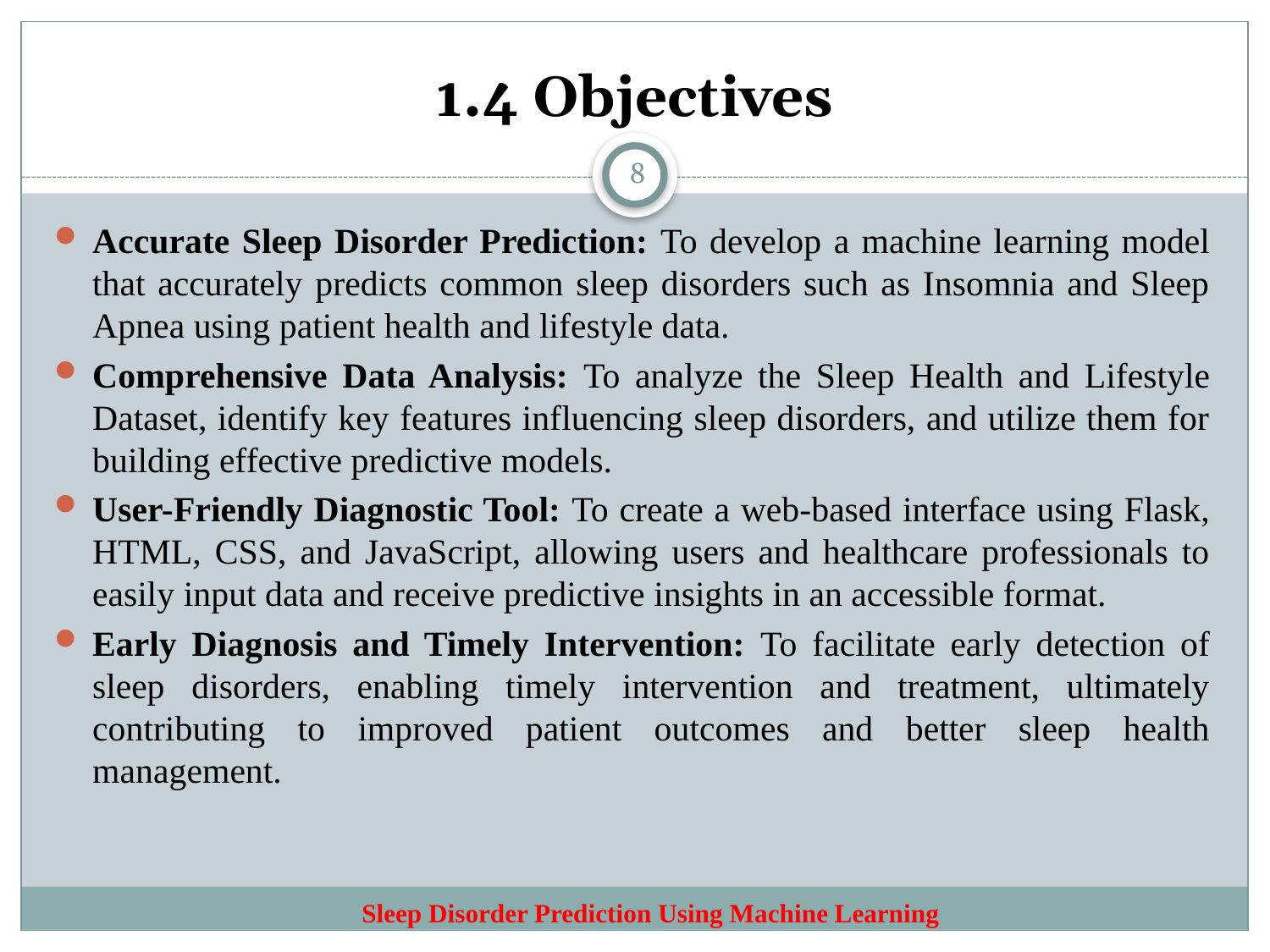

# 1.4 Objectives
8
Accurate Sleep Disorder Prediction: To develop a machine learning model that accurately predicts common sleep disorders such as Insomnia and Sleep Apnea using patient health and lifestyle data.
Comprehensive Data Analysis: To analyze the Sleep Health and Lifestyle Dataset, identify key features influencing sleep disorders, and utilize them for building effective predictive models.
User-Friendly Diagnostic Tool: To create a web-based interface using Flask, HTML, CSS, and JavaScript, allowing users and healthcare professionals to easily input data and receive predictive insights in an accessible format.
Early Diagnosis and Timely Intervention: To facilitate early detection of sleep disorders, enabling timely intervention and treatment, ultimately contributing to improved patient outcomes and better sleep health management.
Sleep Disorder Prediction Using Machine Learning